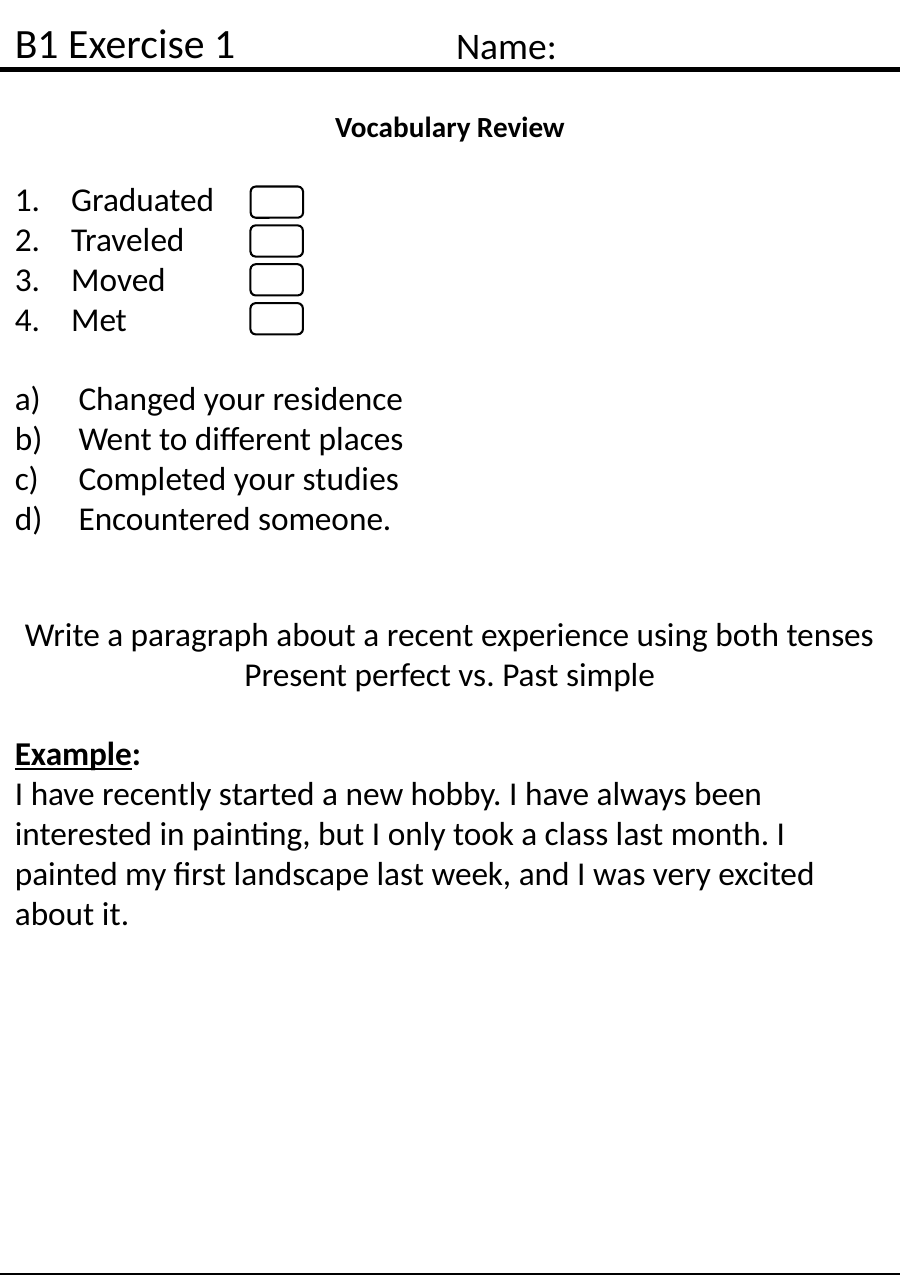

B1 Exercise 1
Name:
Vocabulary Review

Graduated
Traveled
Moved
Met

 Changed your residence
 Went to different places
 Completed your studies
 Encountered someone.

Write a paragraph about a recent experience using both tenses
Present perfect vs. Past simple

Example:
I have recently started a new hobby. I have always been interested in painting, but I only took a class last month. I painted my first landscape last week, and I was very excited about it.